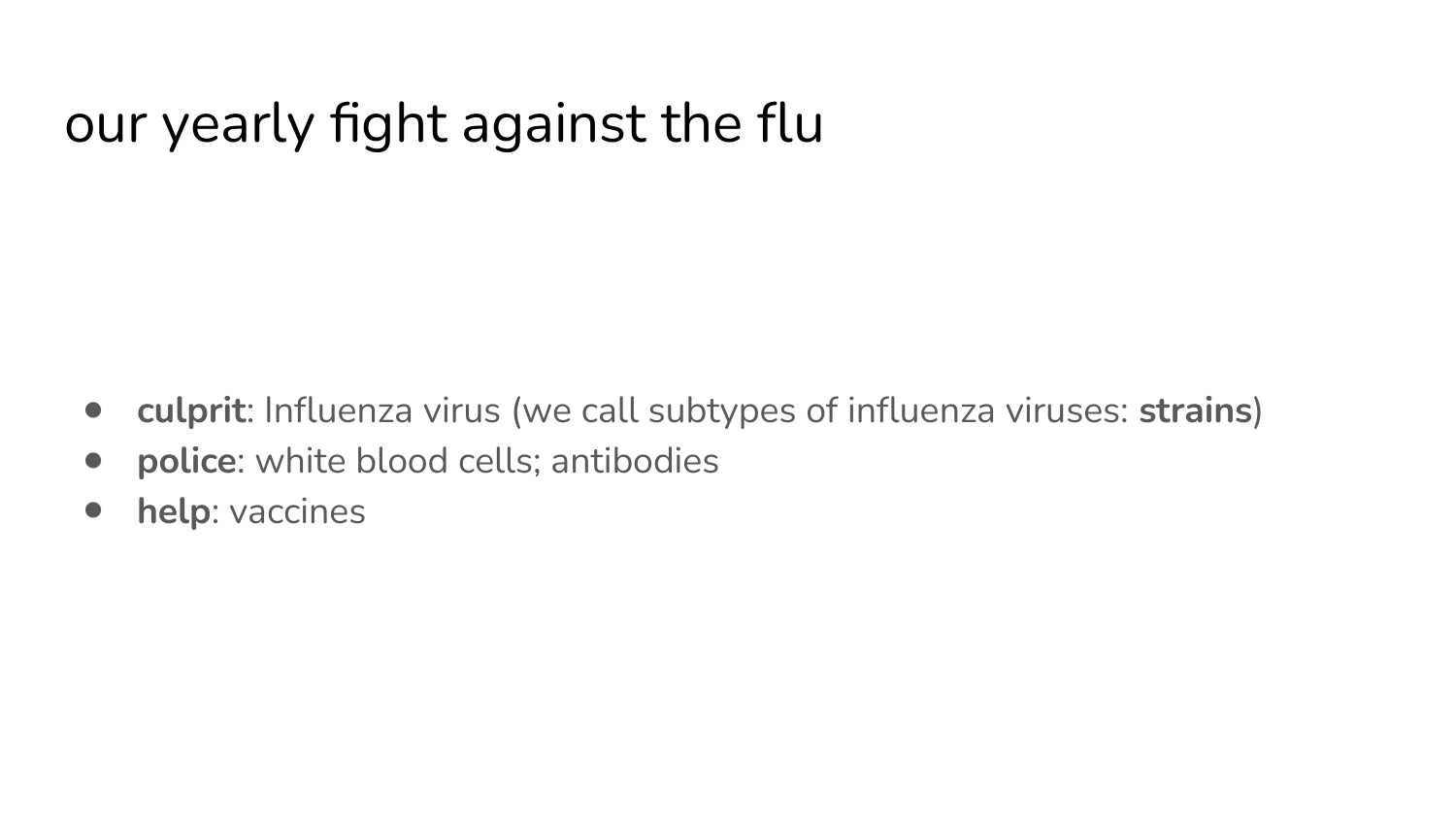

# our yearly fight against the flu
culprit: Influenza virus (we call subtypes of influenza viruses: strains)
police: white blood cells; antibodies
help: vaccines